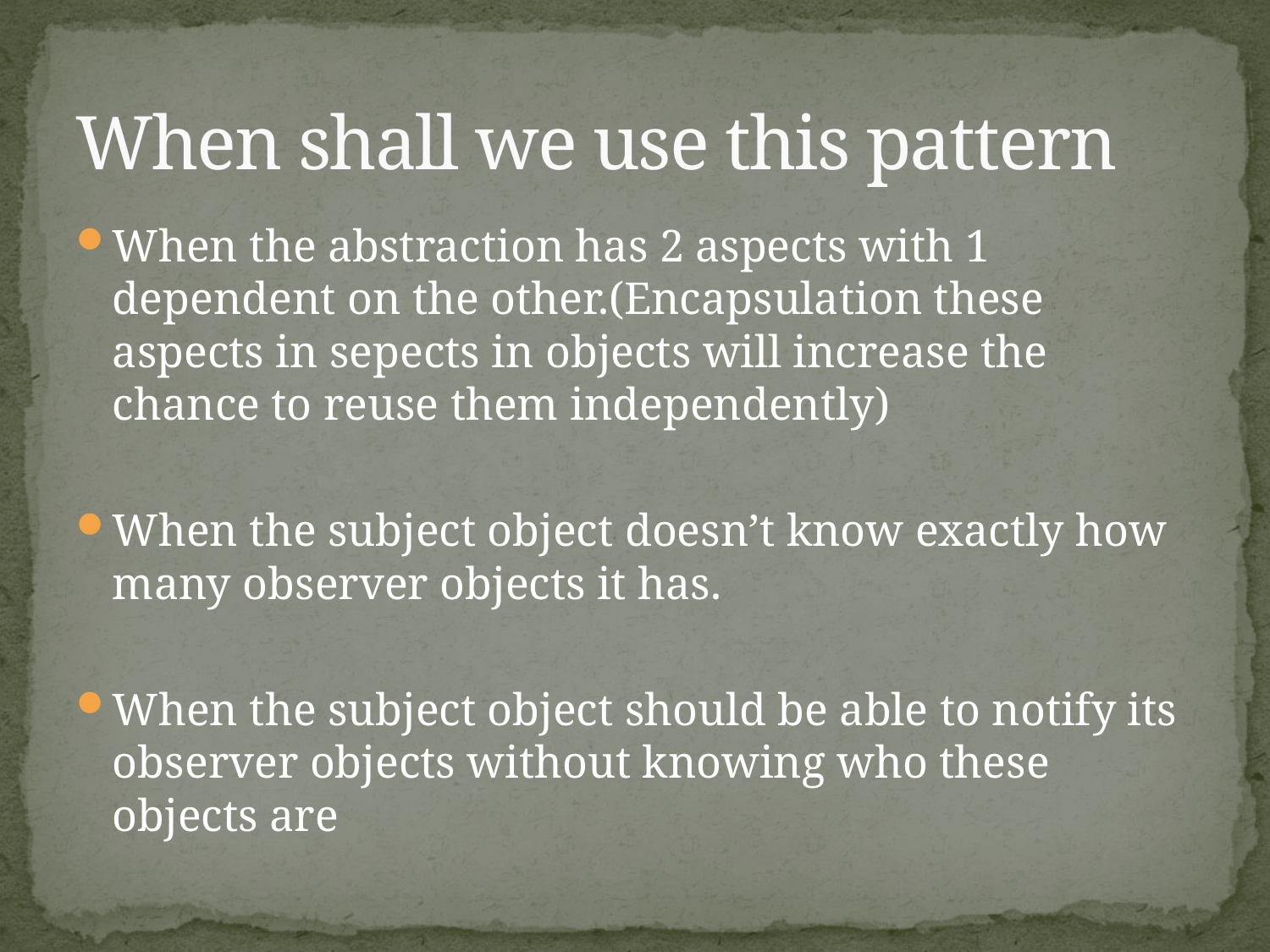

# When shall we use this pattern
When the abstraction has 2 aspects with 1 dependent on the other.(Encapsulation these aspects in sepects in objects will increase the chance to reuse them independently)

When the subject object doesn’t know exactly how many observer objects it has.

When the subject object should be able to notify its observer objects without knowing who these objects are